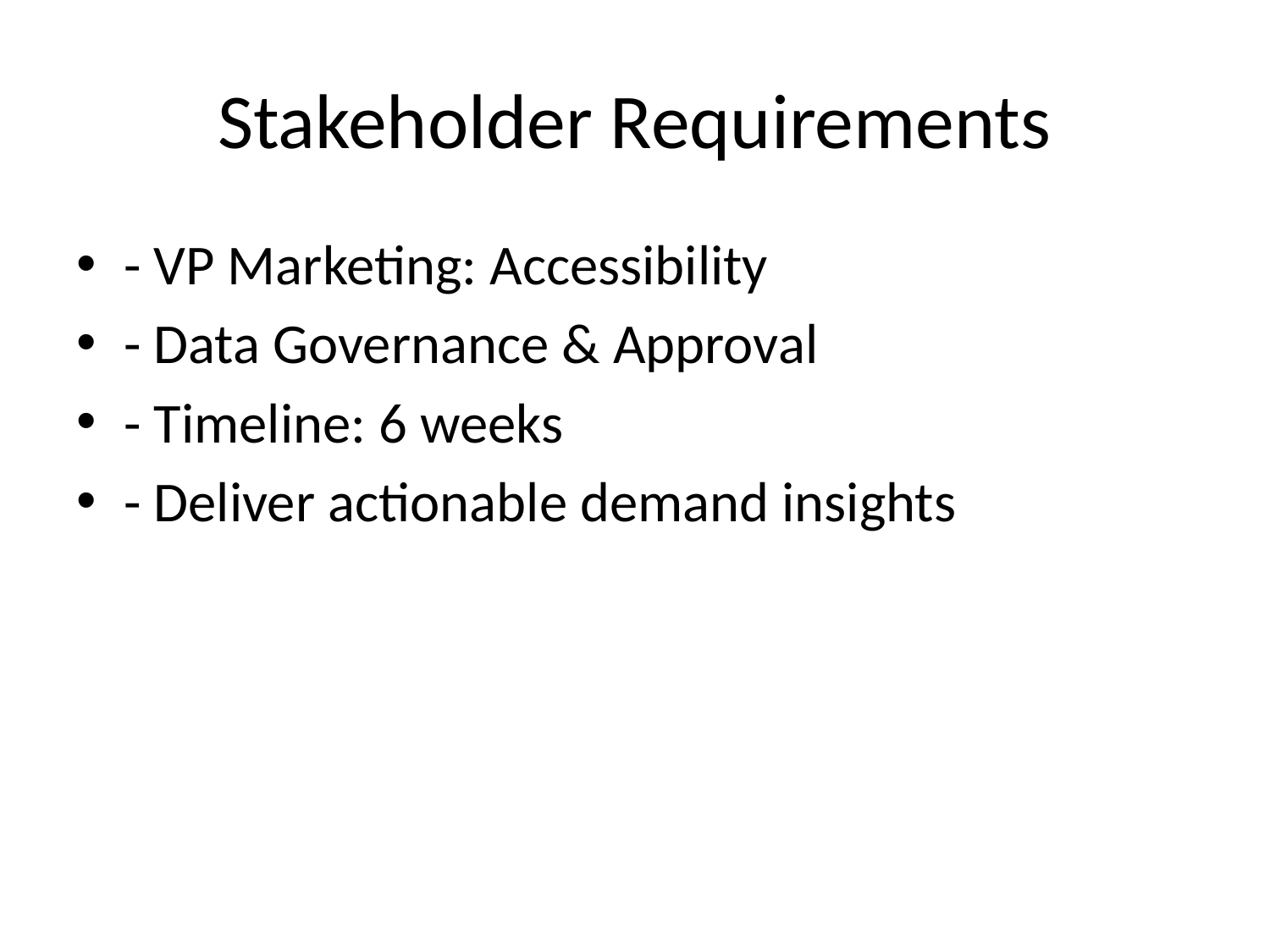

# Stakeholder Requirements
- VP Marketing: Accessibility
- Data Governance & Approval
- Timeline: 6 weeks
- Deliver actionable demand insights